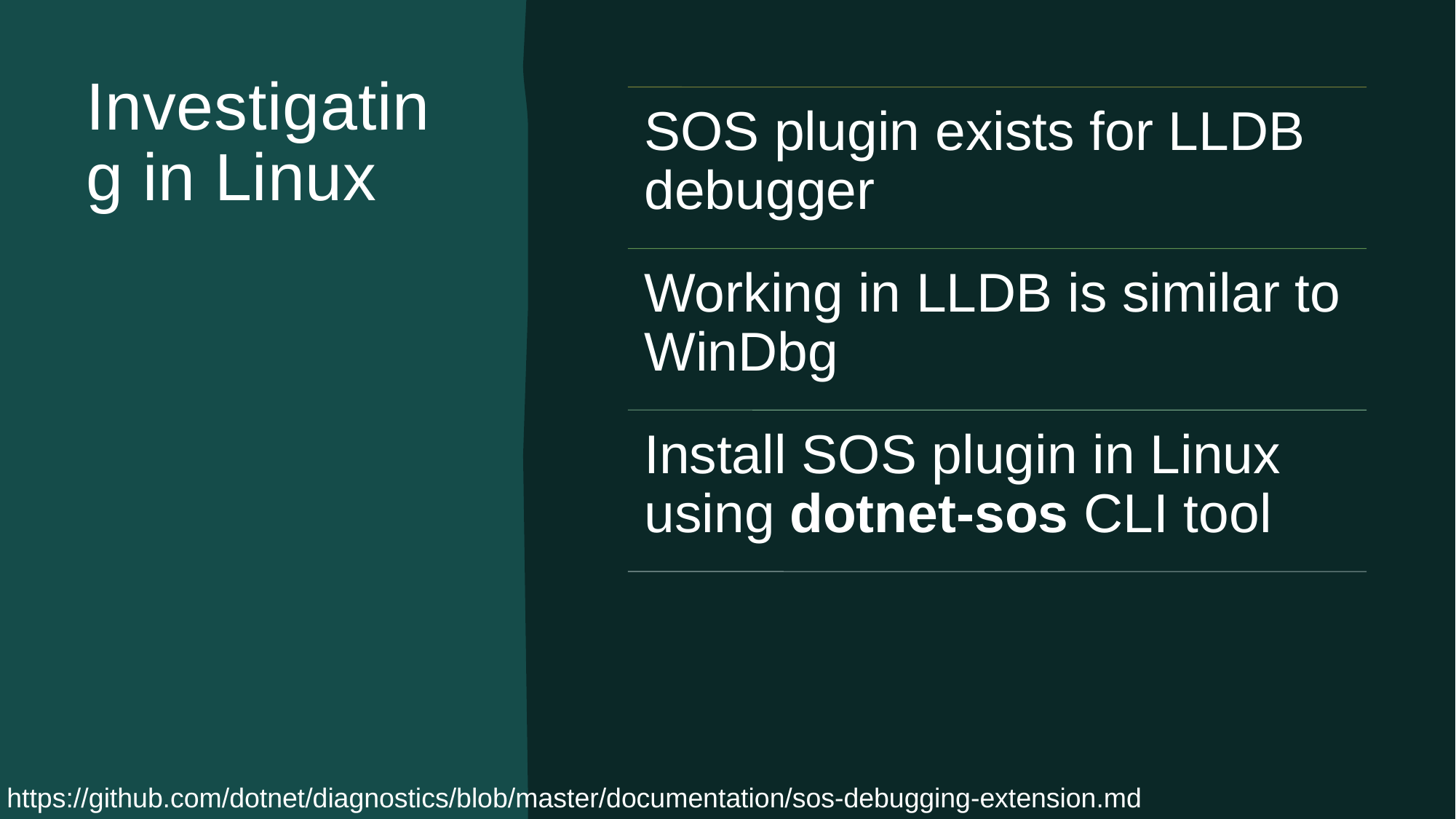

# Investigating in Linux
SOS plugin exists for LLDB debugger
Working in LLDB is similar to WinDbg
Install SOS plugin in Linux using dotnet-sos CLI tool

https://github.com/dotnet/diagnostics/blob/master/documentation/sos-debugging-extension.md